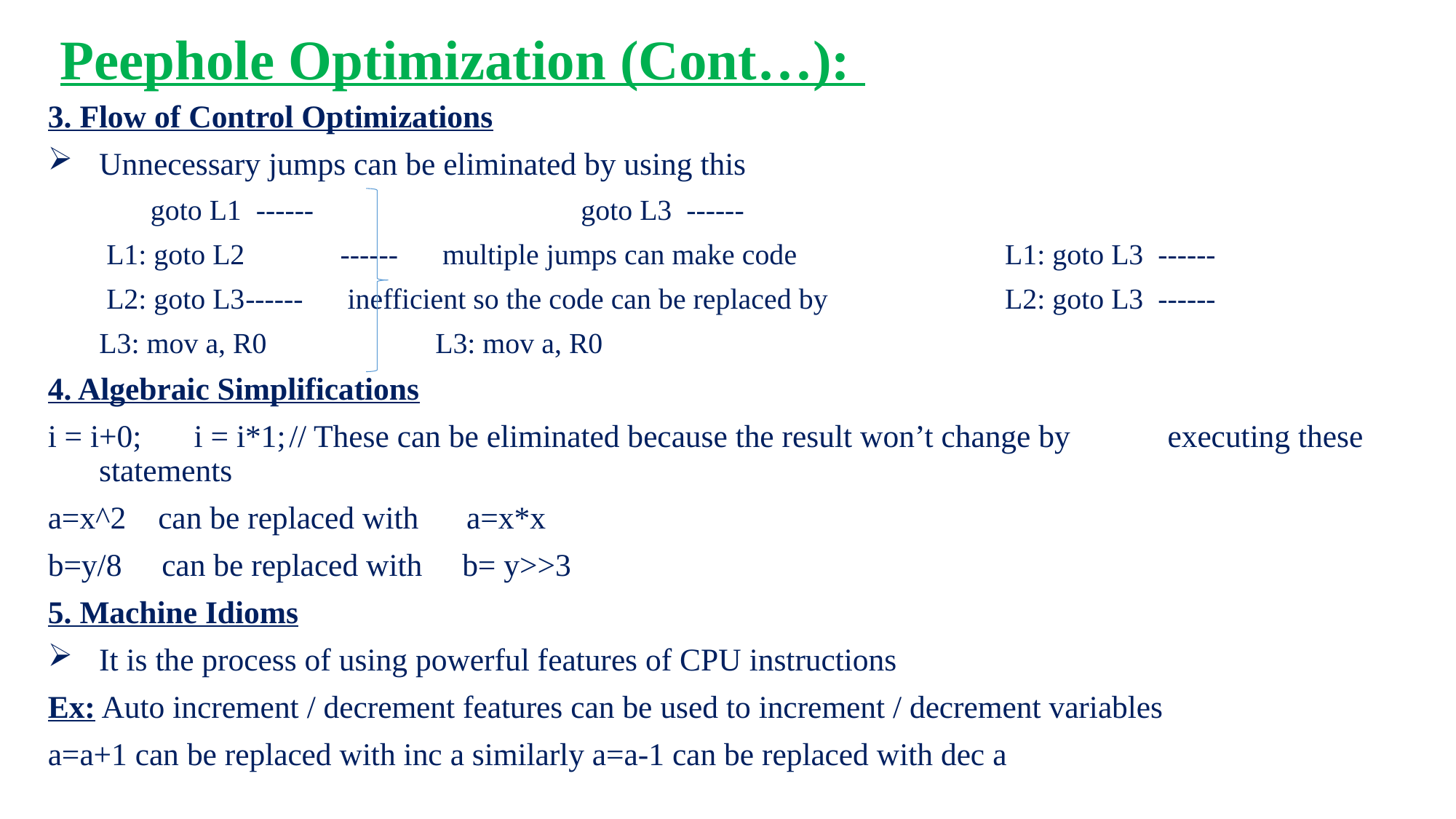

Peephole Optimization (Cont…):
3. Flow of Control Optimizations
Unnecessary jumps can be eliminated by using this
	goto L1  ------					    		        	       goto L3  ------
 L1: goto L2 	------		 multiple jumps can make code 	 	 	L1: goto L3  ------
 L2: goto L3	------		 inefficient so the code can be replaced by 	 	L2: goto L3  ------
L3: mov a, R0 						 		L3: mov a, R0
4. Algebraic Simplifications
i = i+0;		i = i*1;		// These can be eliminated because the result won’t change by 					   executing these statements
a=x^2    can be replaced with      a=x*x
b=y/8     can be replaced with     b= y>>3
5. Machine Idioms
It is the process of using powerful features of CPU instructions
Ex: Auto increment / decrement features can be used to increment / decrement variables
a=a+1 can be replaced with inc a similarly a=a-1 can be replaced with dec a